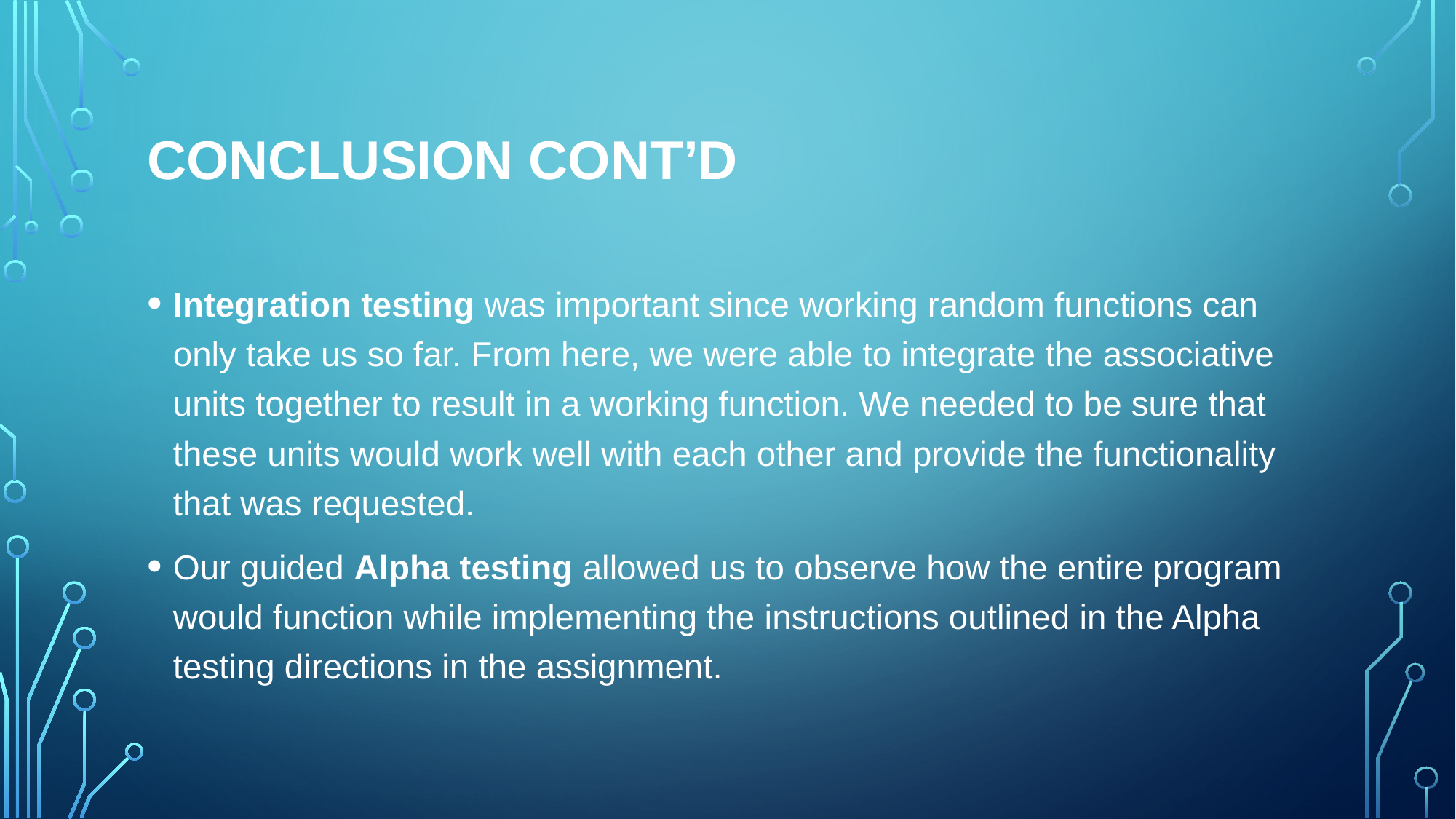

# Conclusion CONT’D
Integration testing was important since working random functions can only take us so far. From here, we were able to integrate the associative units together to result in a working function. We needed to be sure that these units would work well with each other and provide the functionality that was requested.
Our guided Alpha testing allowed us to observe how the entire program would function while implementing the instructions outlined in the Alpha testing directions in the assignment.